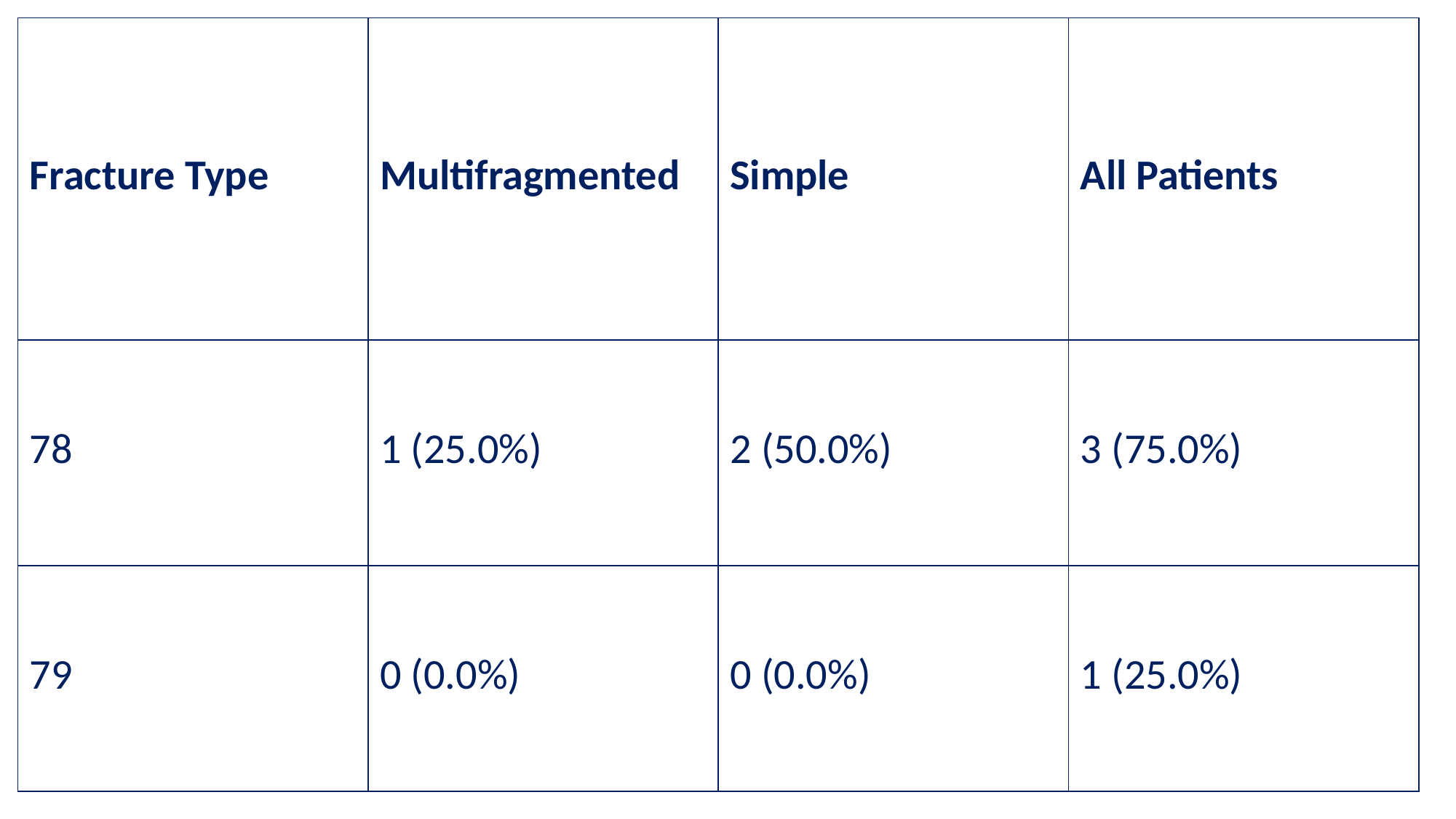

| Fracture Type | Multifragmented | Simple | All Patients |
| --- | --- | --- | --- |
| 78 | 1 (25.0%) | 2 (50.0%) | 3 (75.0%) |
| 79 | 0 (0.0%) | 0 (0.0%) | 1 (25.0%) |